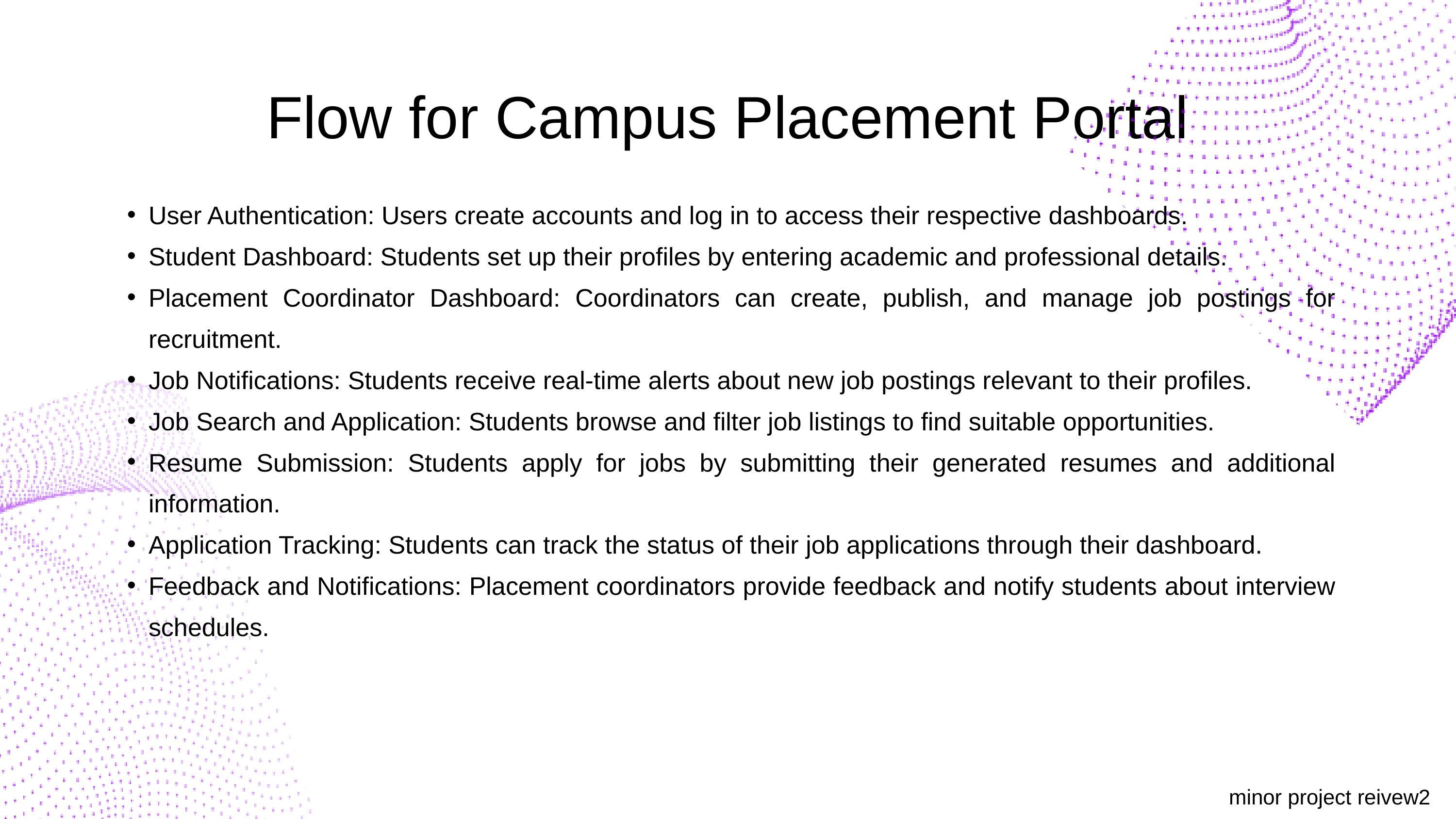

Flow for Campus Placement Portal

User Authentication: Users create accounts and log in to access their respective dashboards.
Student Dashboard: Students set up their profiles by entering academic and professional details.
Placement Coordinator Dashboard: Coordinators can create, publish, and manage job postings for recruitment.
Job Notifications: Students receive real-time alerts about new job postings relevant to their profiles.
Job Search and Application: Students browse and filter job listings to find suitable opportunities.
Resume Submission: Students apply for jobs by submitting their generated resumes and additional information.
Application Tracking: Students can track the status of their job applications through their dashboard.
Feedback and Notifications: Placement coordinators provide feedback and notify students about interview schedules.

minor project reivew2